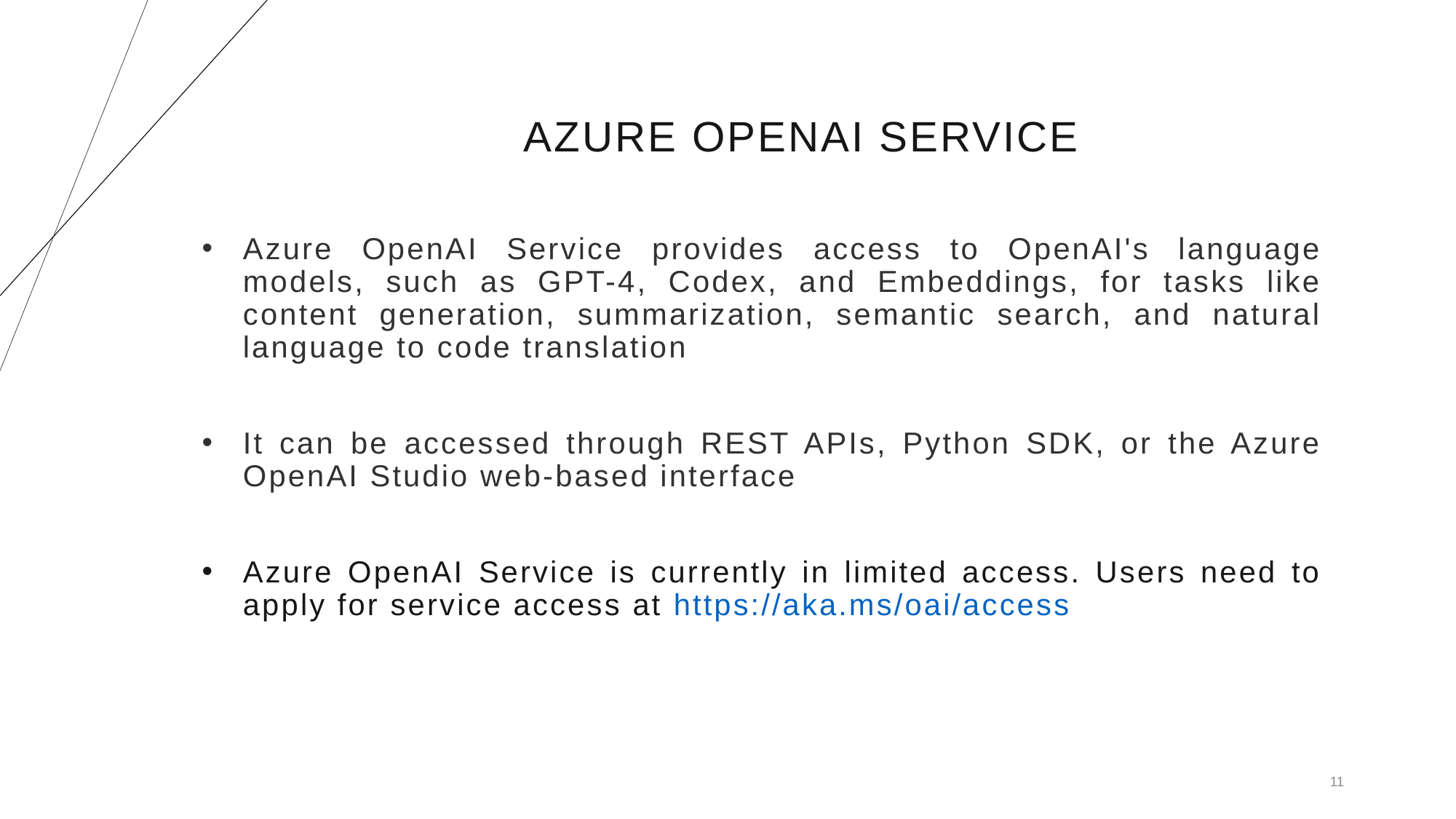

# Azure OpenAI Service
Azure OpenAI Service provides access to OpenAI's language models, such as GPT-4, Codex, and Embeddings, for tasks like content generation, summarization, semantic search, and natural language to code translation

It can be accessed through REST APIs, Python SDK, or the Azure OpenAI Studio web-based interface

Azure OpenAI Service is currently in limited access. Users need to apply for service access at https://aka.ms/oai/access

11